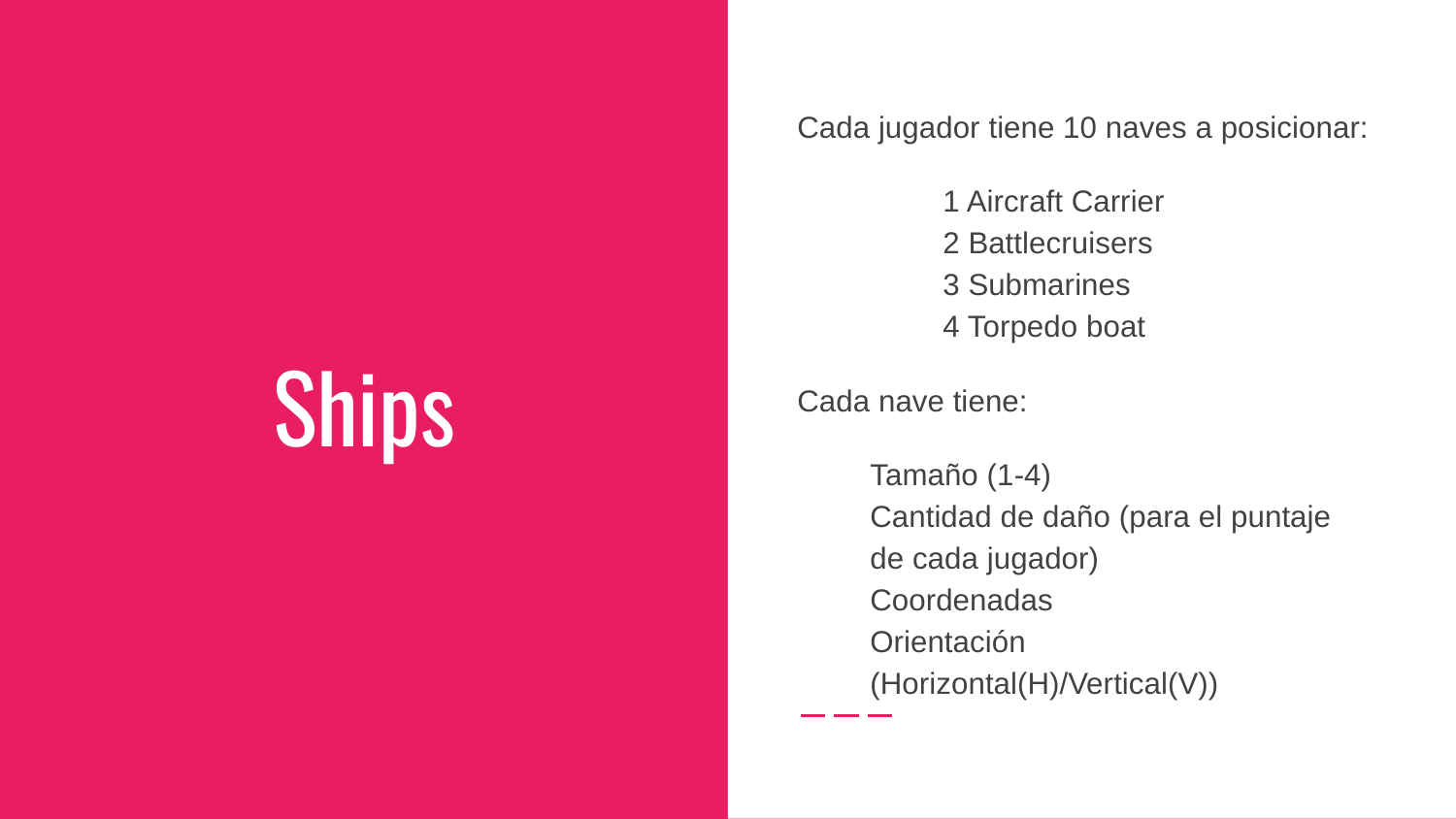

Cada jugador tiene 10 naves a posicionar:
1 Aircraft Carrier
2 Battlecruisers
3 Submarines
4 Torpedo boat
Cada nave tiene:
Tamaño (1-4)
Cantidad de daño (para el puntaje de cada jugador)
Coordenadas
Orientación (Horizontal(H)/Vertical(V))
# Ships